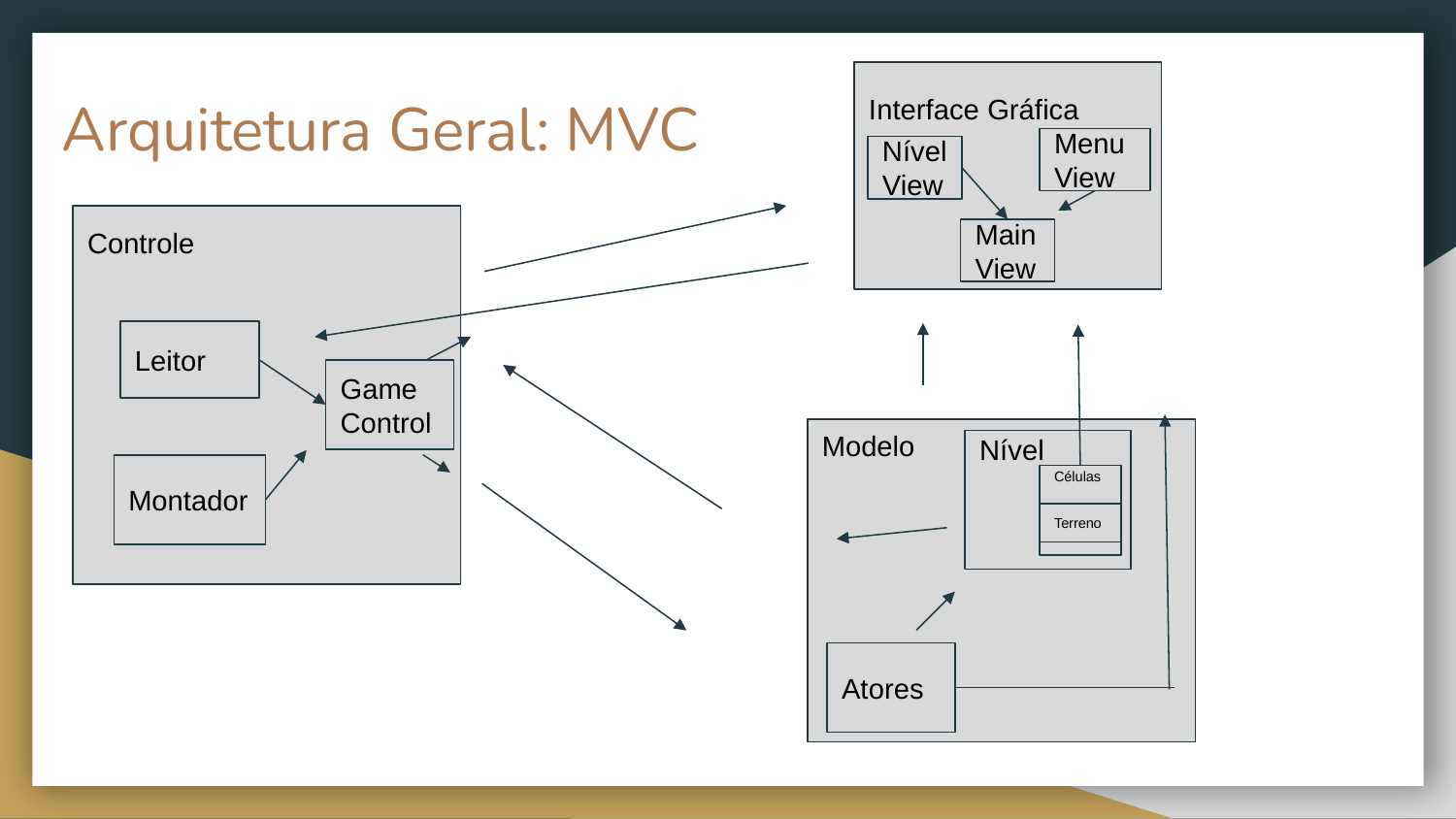

Interface Gráfica

# Arquitetura Geral: MVC
Menu
View
Nível View
Controle

Main View
Leitor
Game
Control
Modelo

Nível

Montador
Células

Terreno
Atores